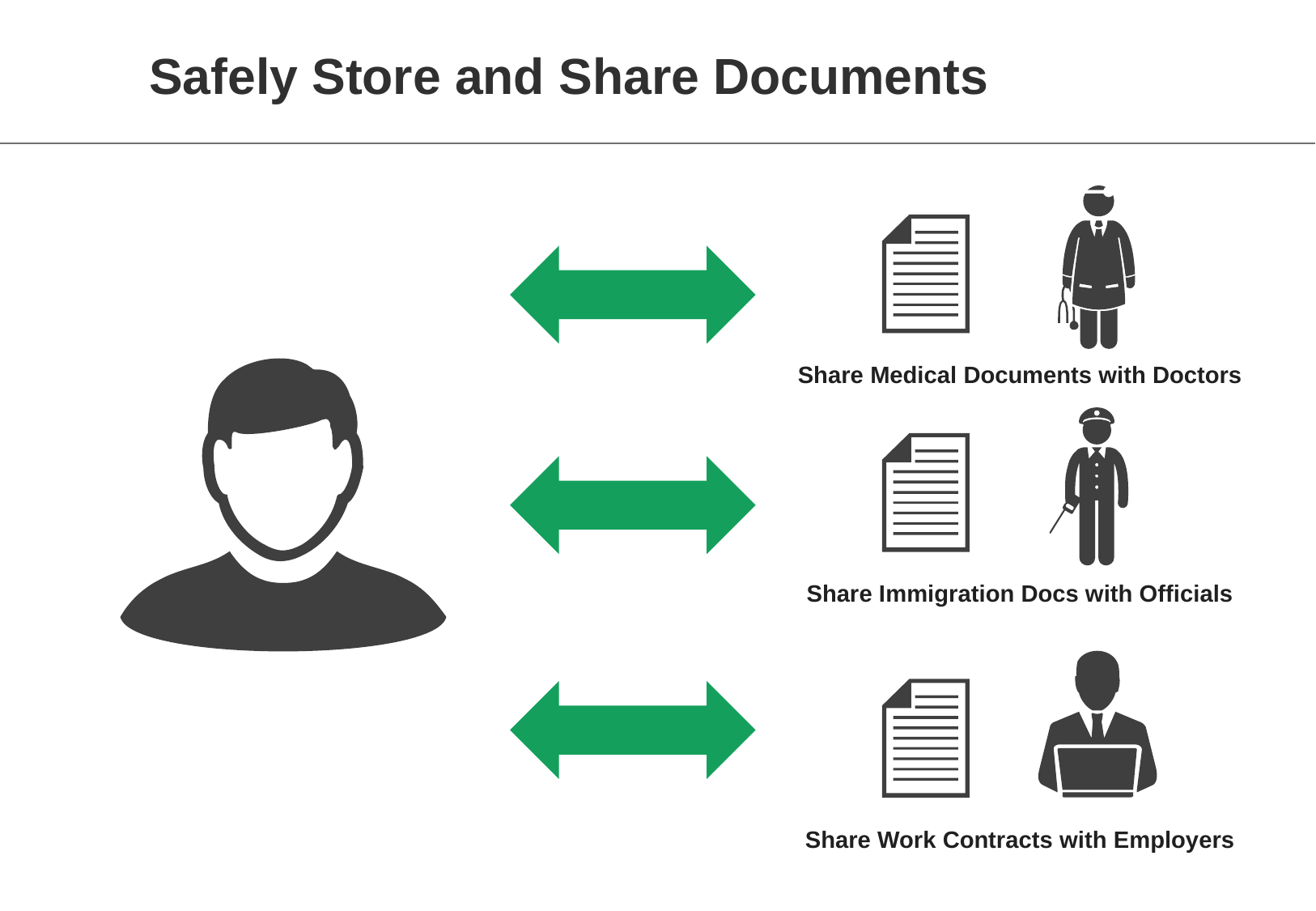

# Safely Store and Share Documents

Share Medical Documents with Doctors

Share Immigration Docs with Officials

Share Work Contracts with Employers